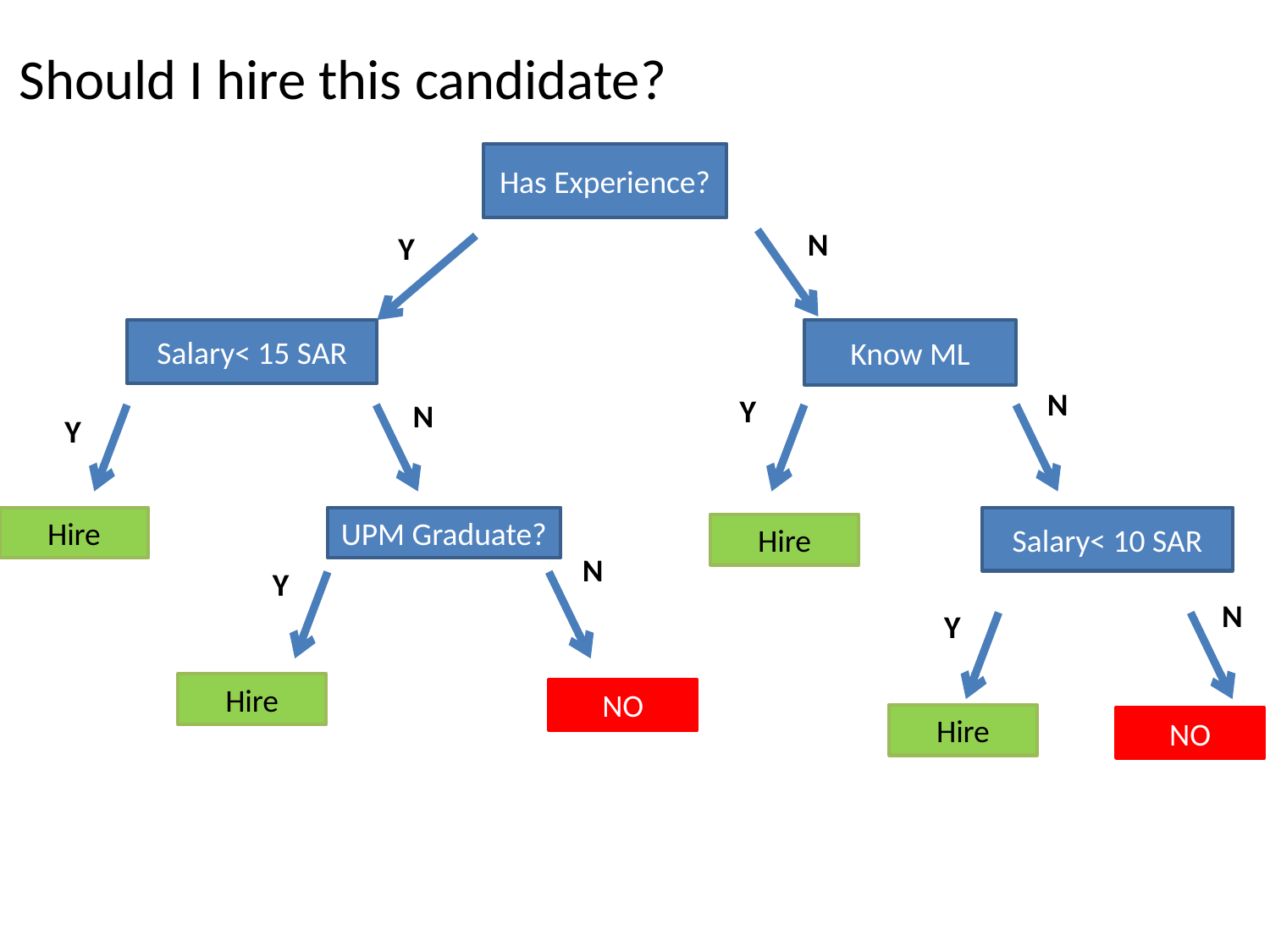

# Should I hire this candidate?
Has Experience?
N
Y
Salary< 15 SAR
Know ML
N
Y
N
Y
Hire
UPM Graduate?
Salary< 10 SAR
Hire
N
Y
N
Y
Hire
NO
Hire
NO